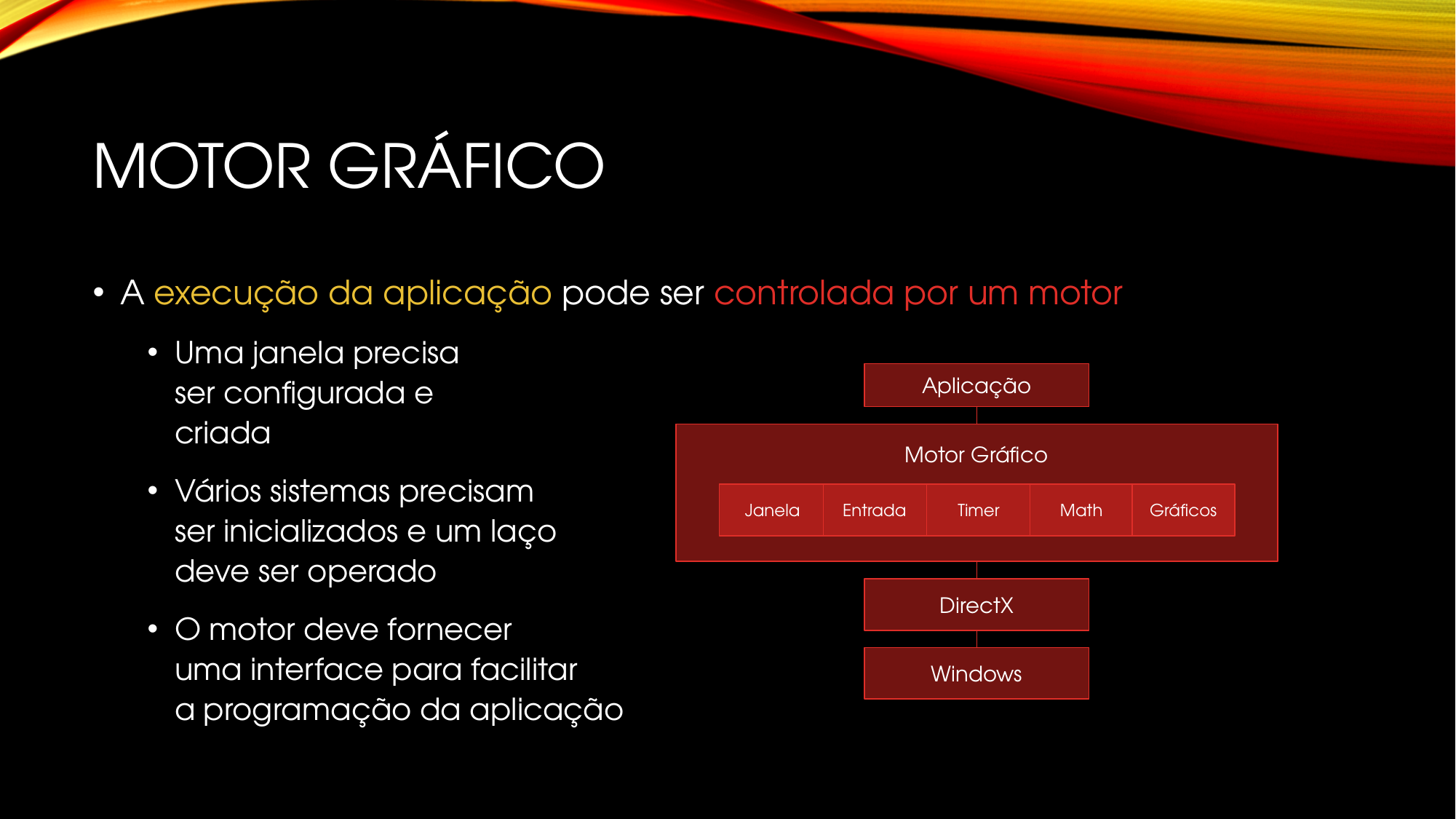

# Motor Gráfico
A execução da aplicação pode ser controlada por um motor
Uma janela precisa
ser configurada e
criada
Vários sistemas precisam
ser inicializados e um laço
deve ser operado
O motor deve fornecer
uma interface para facilitar
a programação da aplicação
Aplicação

Motor Gráfico

Janela
Entrada
Timer
Math
Gráficos
DirectX
Windows